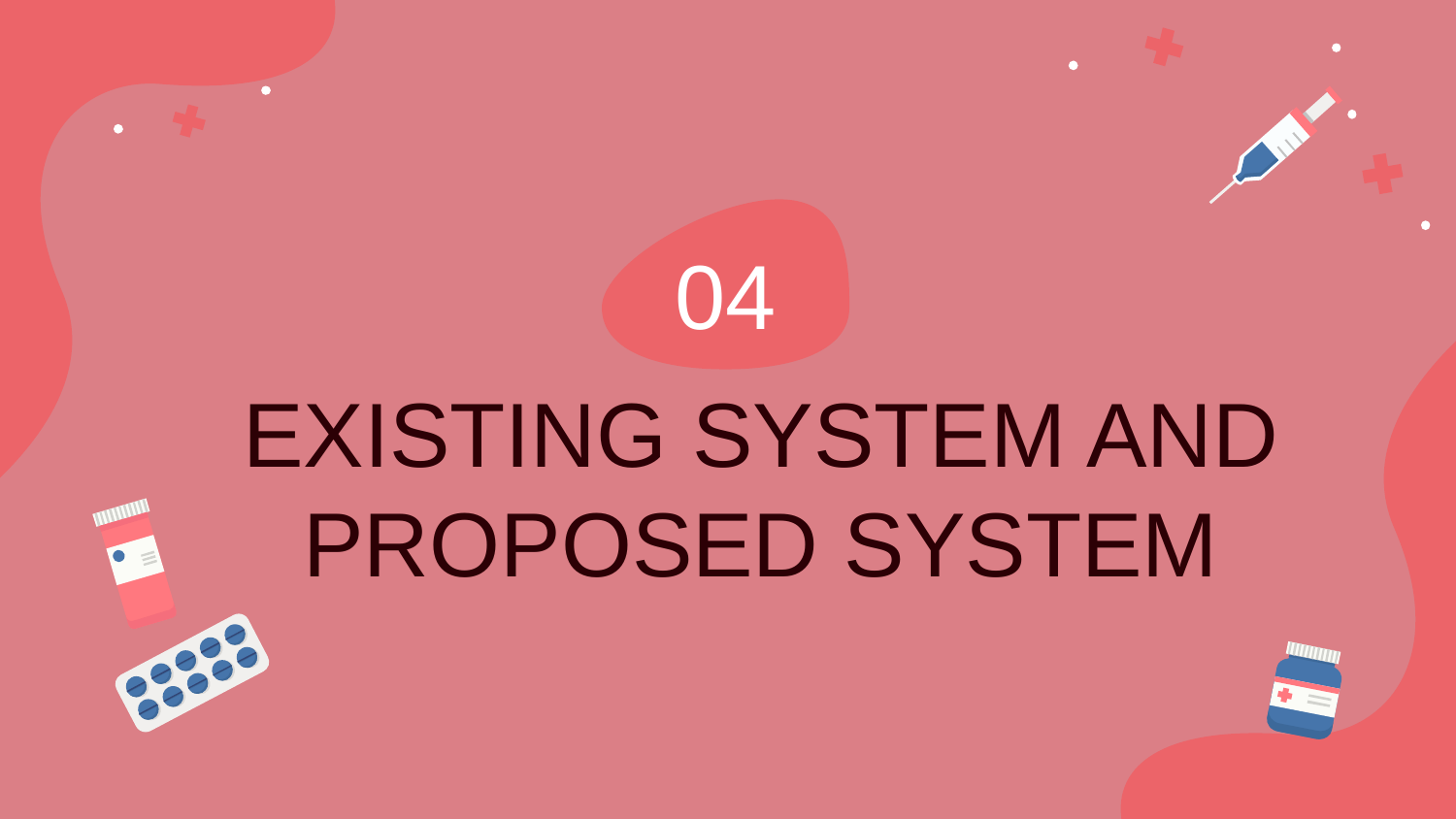

04
# EXISTING SYSTEM AND PROPOSED SYSTEM